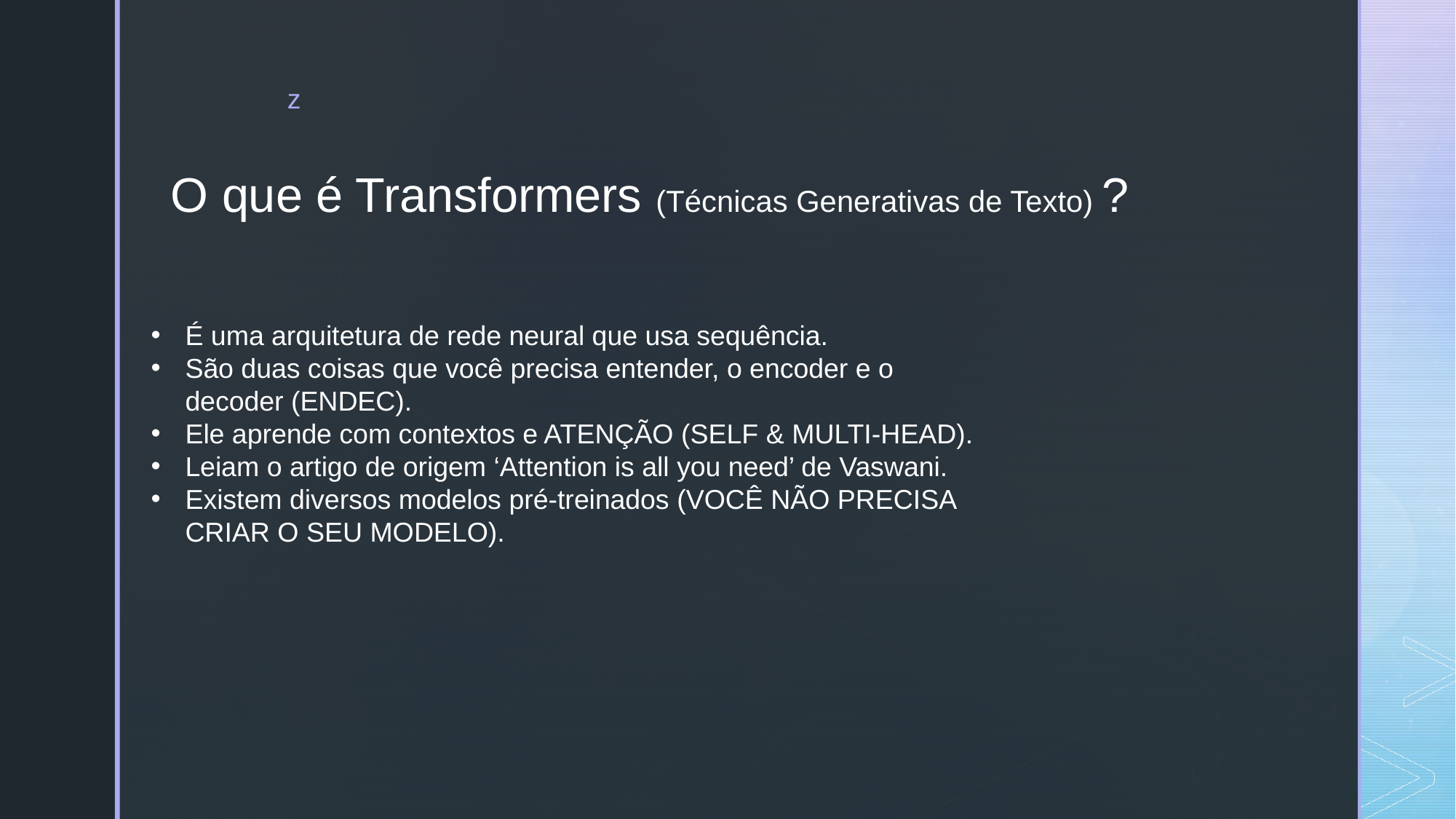

O que é Transformers (Técnicas Generativas de Texto) ?
É uma arquitetura de rede neural que usa sequência.
São duas coisas que você precisa entender, o encoder e o decoder (ENDEC).
Ele aprende com contextos e ATENÇÃO (SELF & MULTI-HEAD).
Leiam o artigo de origem ‘Attention is all you need’ de Vaswani.
Existem diversos modelos pré-treinados (VOCÊ NÃO PRECISA CRIAR O SEU MODELO).